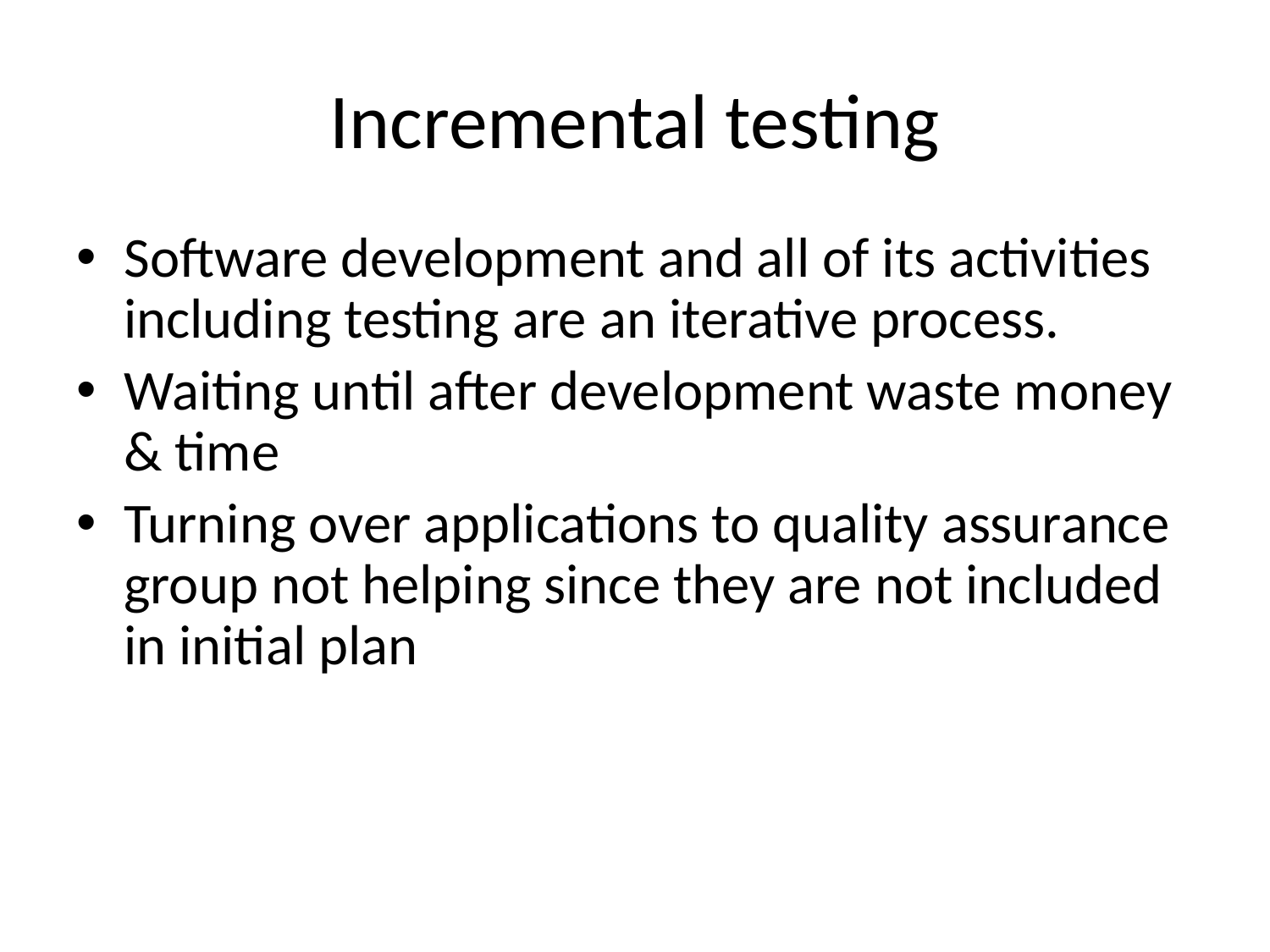

# Incremental testing
Software development and all of its activities including testing are an iterative process.
Waiting until after development waste money & time
Turning over applications to quality assurance group not helping since they are not included in initial plan